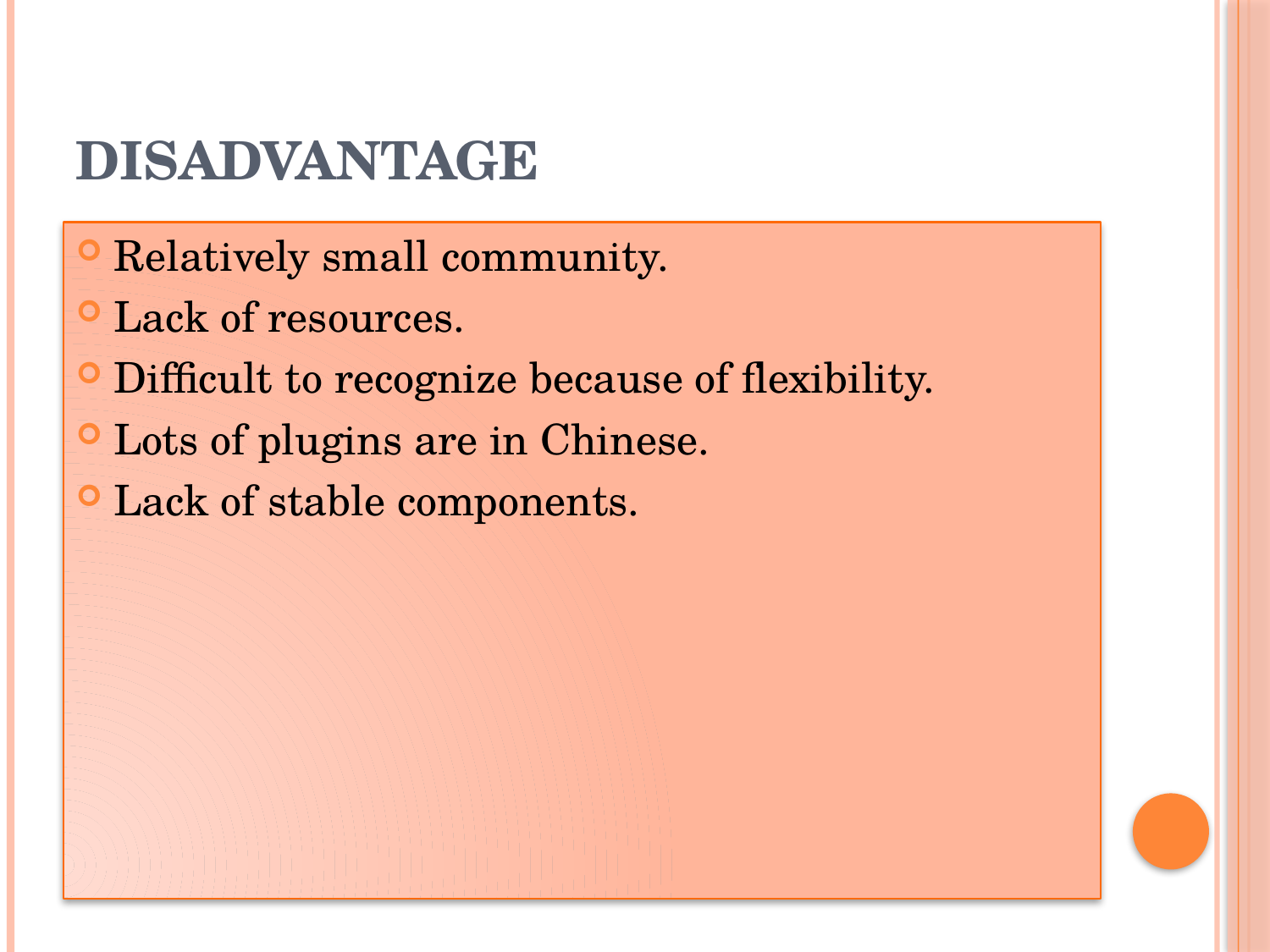

# Disadvantage
Relatively small community.
Lack of resources.
Difficult to recognize because of flexibility.
Lots of plugins are in Chinese.
Lack of stable components.